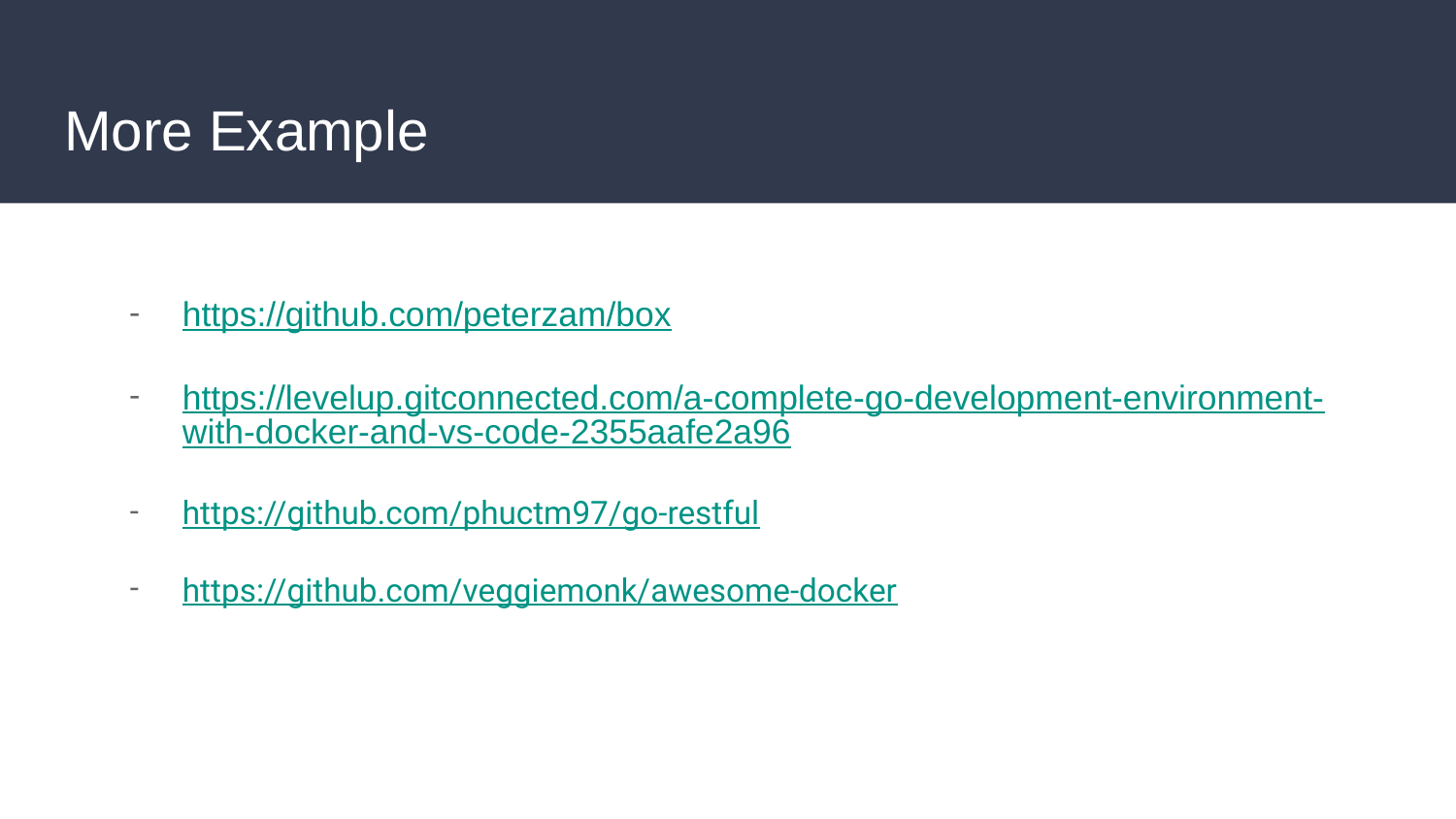

# More Example
https://github.com/peterzam/box

https://levelup.gitconnected.com/a-complete-go-development-environment-with-docker-and-vs-code-2355aafe2a96

https://github.com/phuctm97/go-restful

https://github.com/veggiemonk/awesome-docker